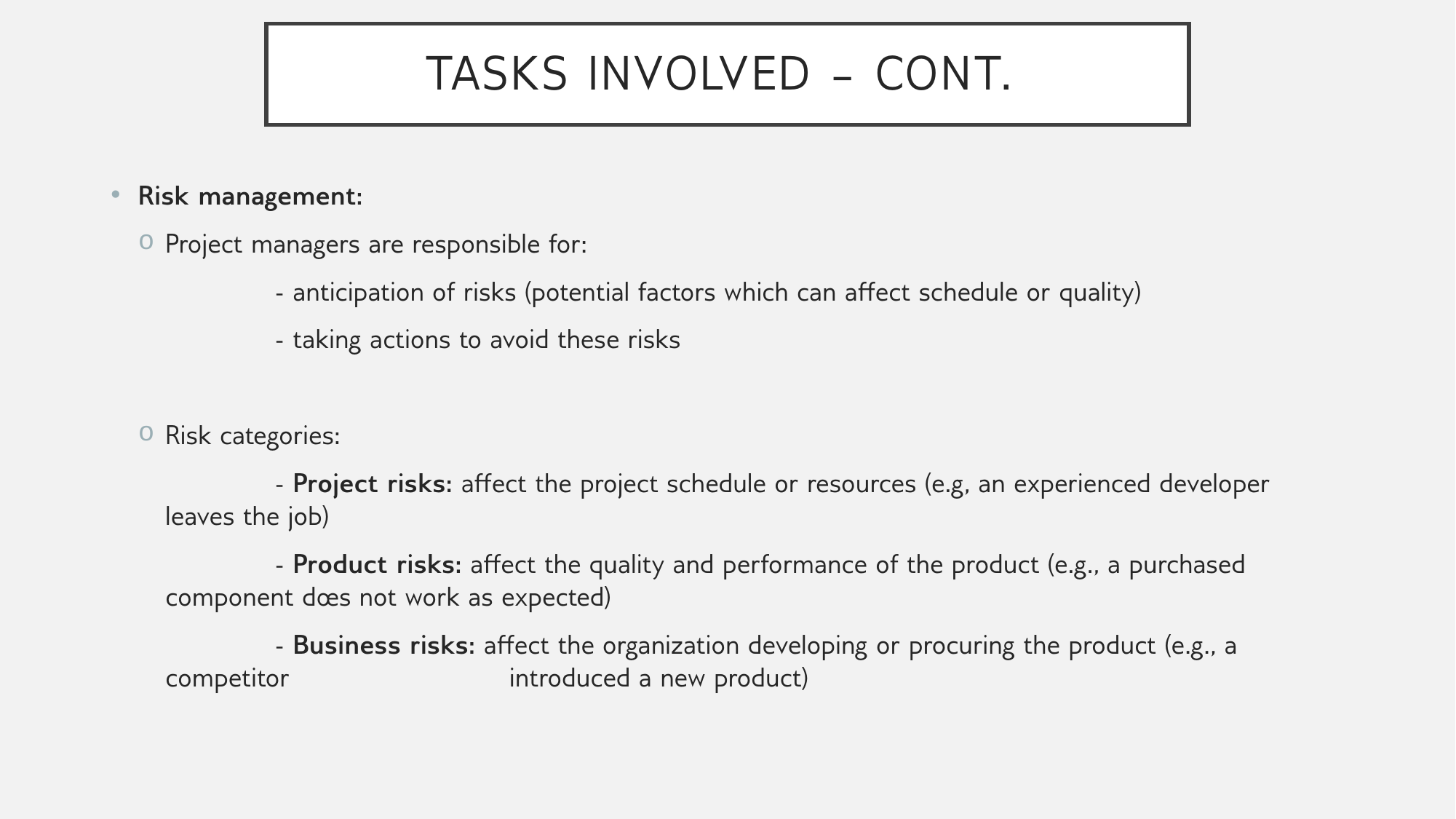

# Tasks involved – cont.

Risk management:
Project managers are responsible for:
	- anticipation of risks (potential factors which can affect schedule or quality)
	- taking actions to avoid these risks

Risk categories:
	- Project risks: affect the project schedule or resources (e.g, an experienced developer leaves the job)
	- Product risks: affect the quality and performance of the product (e.g., a purchased component does not work as expected)
	- Business risks: affect the organization developing or procuring the product (e.g., a competitor  	  	  introduced a new product)